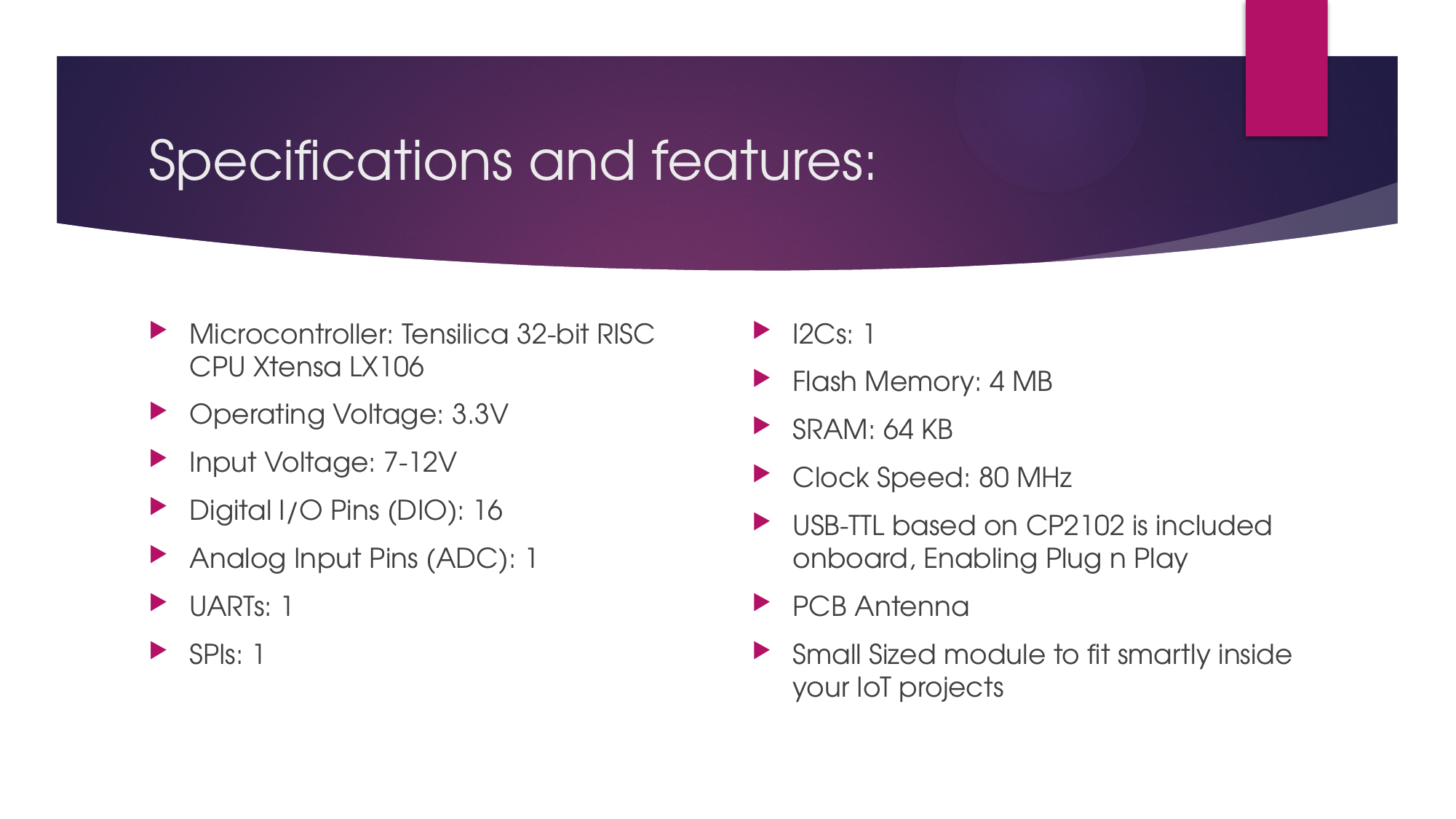

# Specifications and features:
Microcontroller: Tensilica 32-bit RISC CPU Xtensa LX106
Operating Voltage: 3.3V
Input Voltage: 7-12V
Digital I/O Pins (DIO): 16
Analog Input Pins (ADC): 1
UARTs: 1
SPIs: 1

I2Cs: 1
Flash Memory: 4 MB
SRAM: 64 KB
Clock Speed: 80 MHz
USB-TTL based on CP2102 is included onboard, Enabling Plug n Play
PCB Antenna
Small Sized module to fit smartly inside your IoT projects